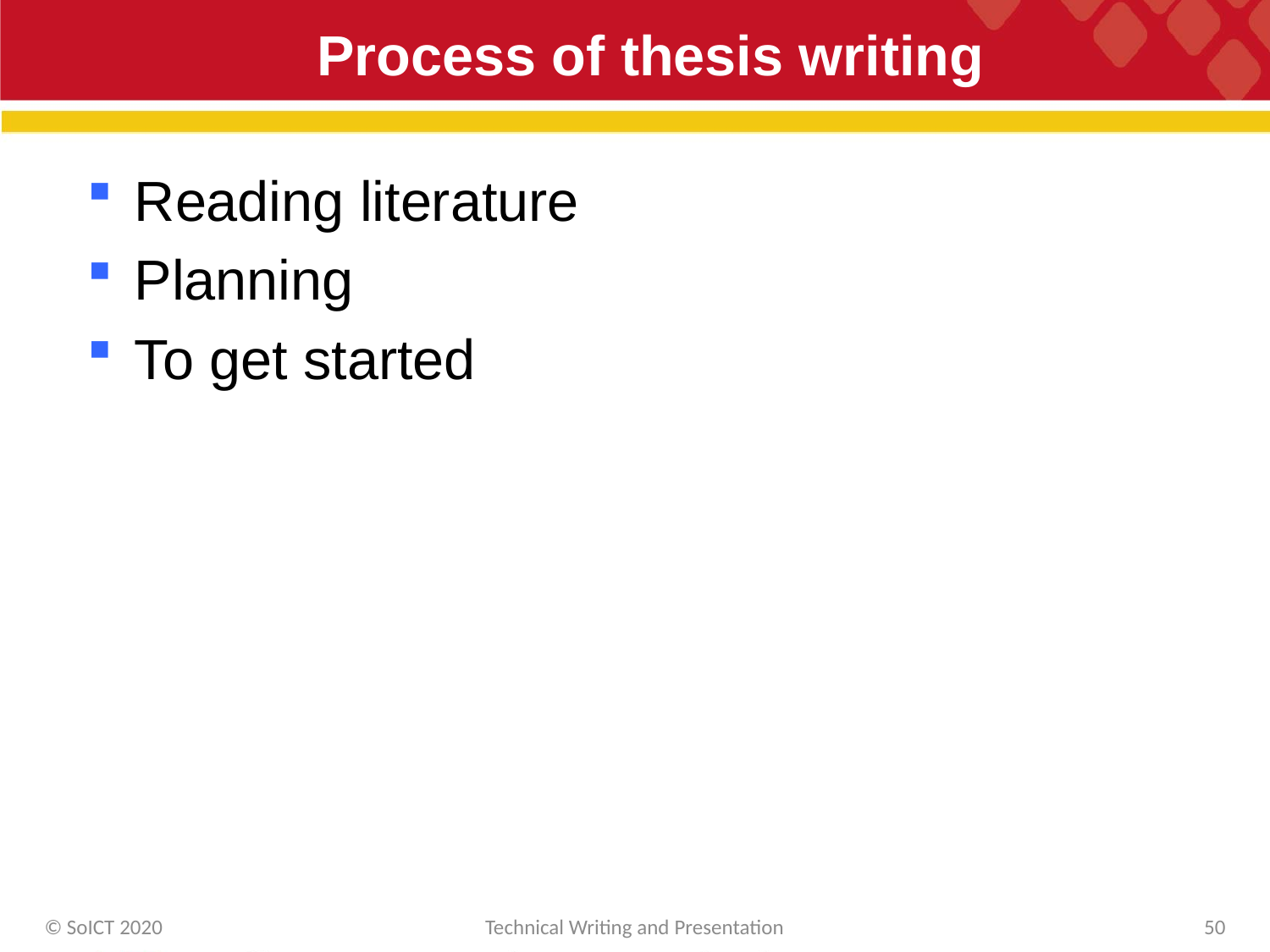

# Process of thesis writing
Reading literature
Planning
To get started
© SoICT 2020
Technical Writing and Presentation
50